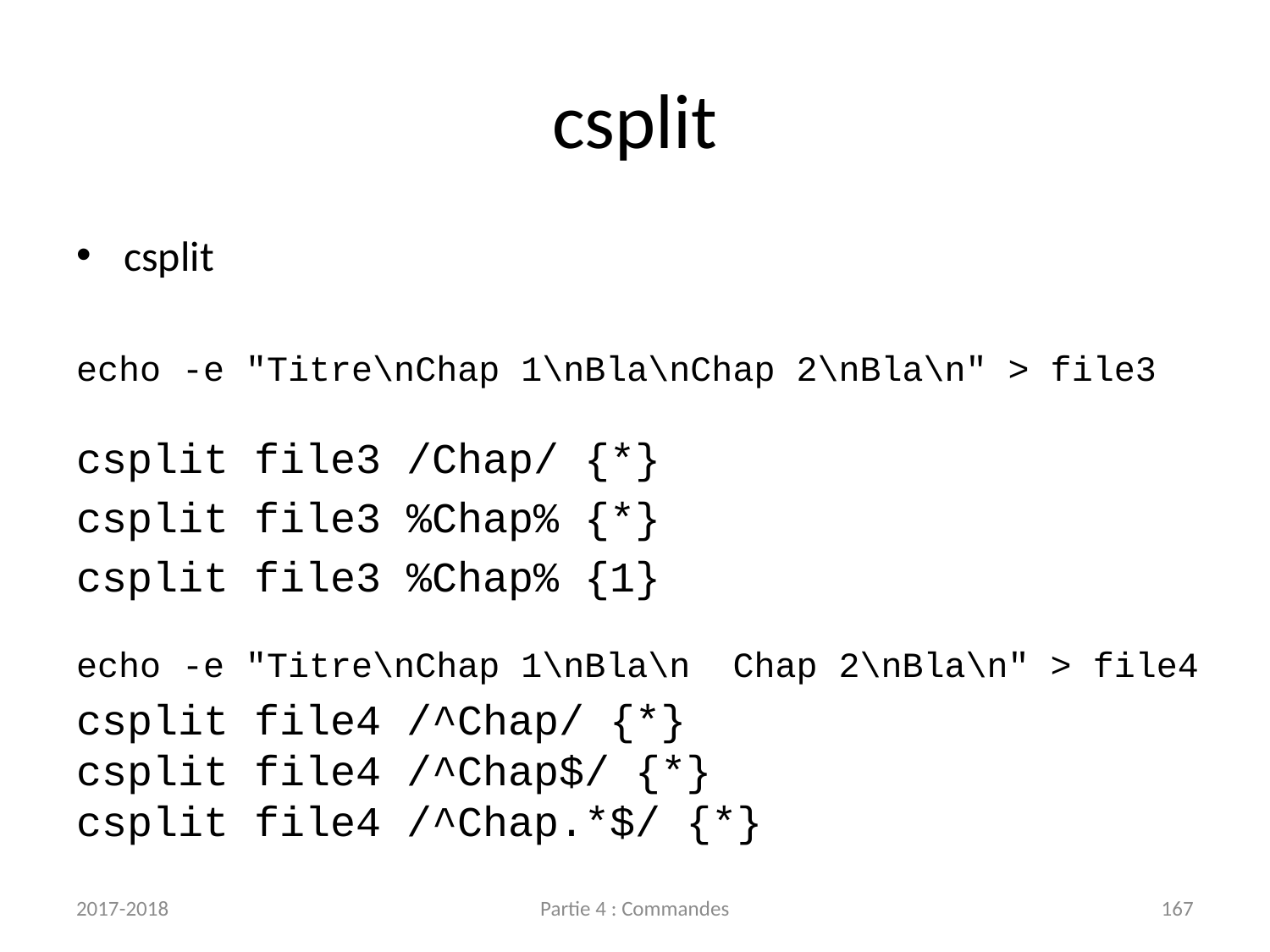

# csplit
csplit

echo -e "Titre\nChap 1\nBla\nChap 2\nBla\n" > file3

csplit file3 /Chap/ {*}
csplit file3 %Chap% {*}
csplit file3 %Chap% {1}

echo -e "Titre\nChap 1\nBla\n  Chap 2\nBla\n" > file4
csplit file4 /^Chap/ {*}
csplit file4 /^Chap$/ {*}
csplit file4 /^Chap.*$/ {*}

2017-2018
Partie 4 : Commandes
167